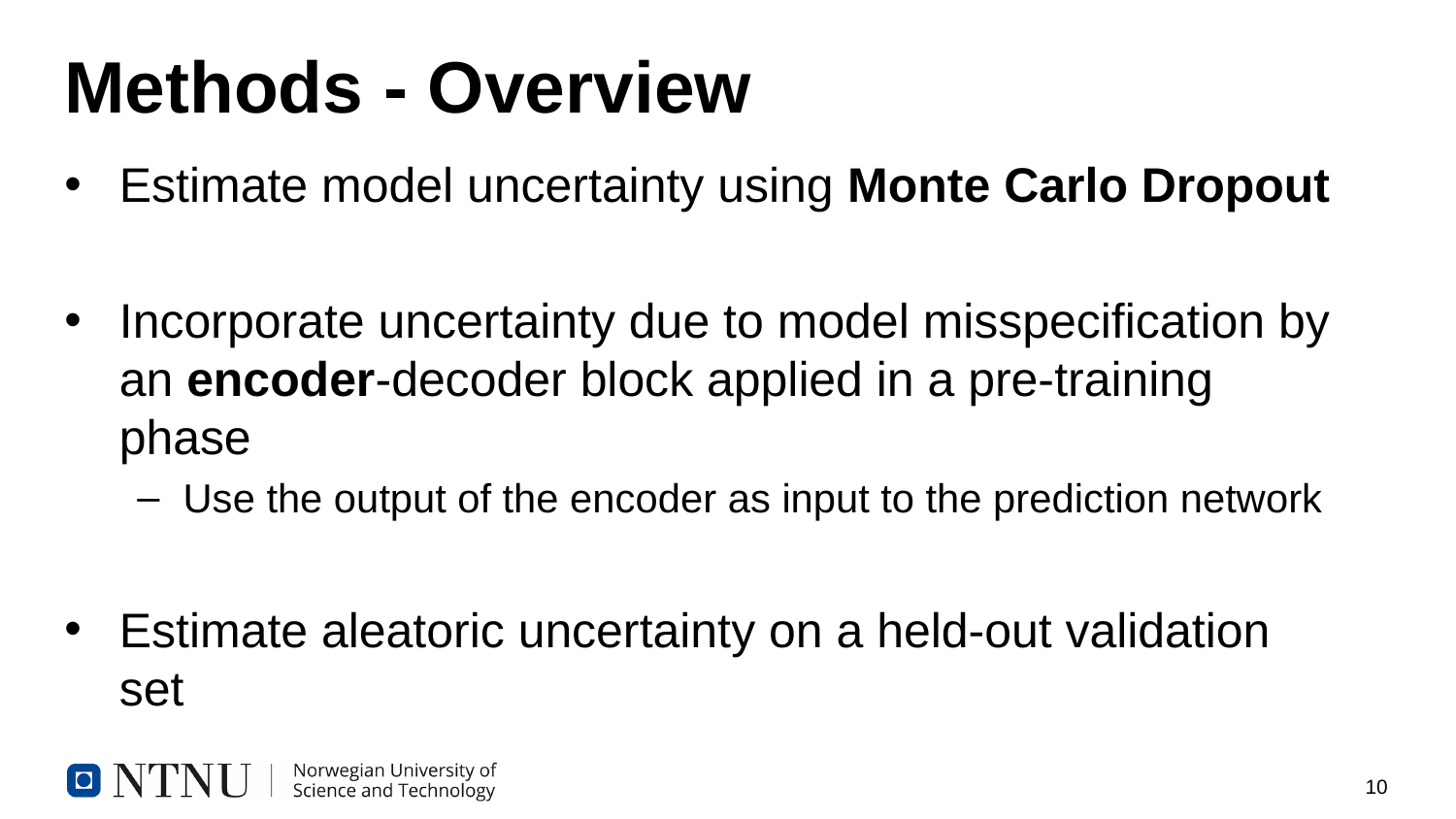

# Methods - Overview
Estimate model uncertainty using Monte Carlo Dropout

Incorporate uncertainty due to model misspecification by an encoder-decoder block applied in a pre-training phase
Use the output of the encoder as input to the prediction network

Estimate aleatoric uncertainty on a held-out validation set